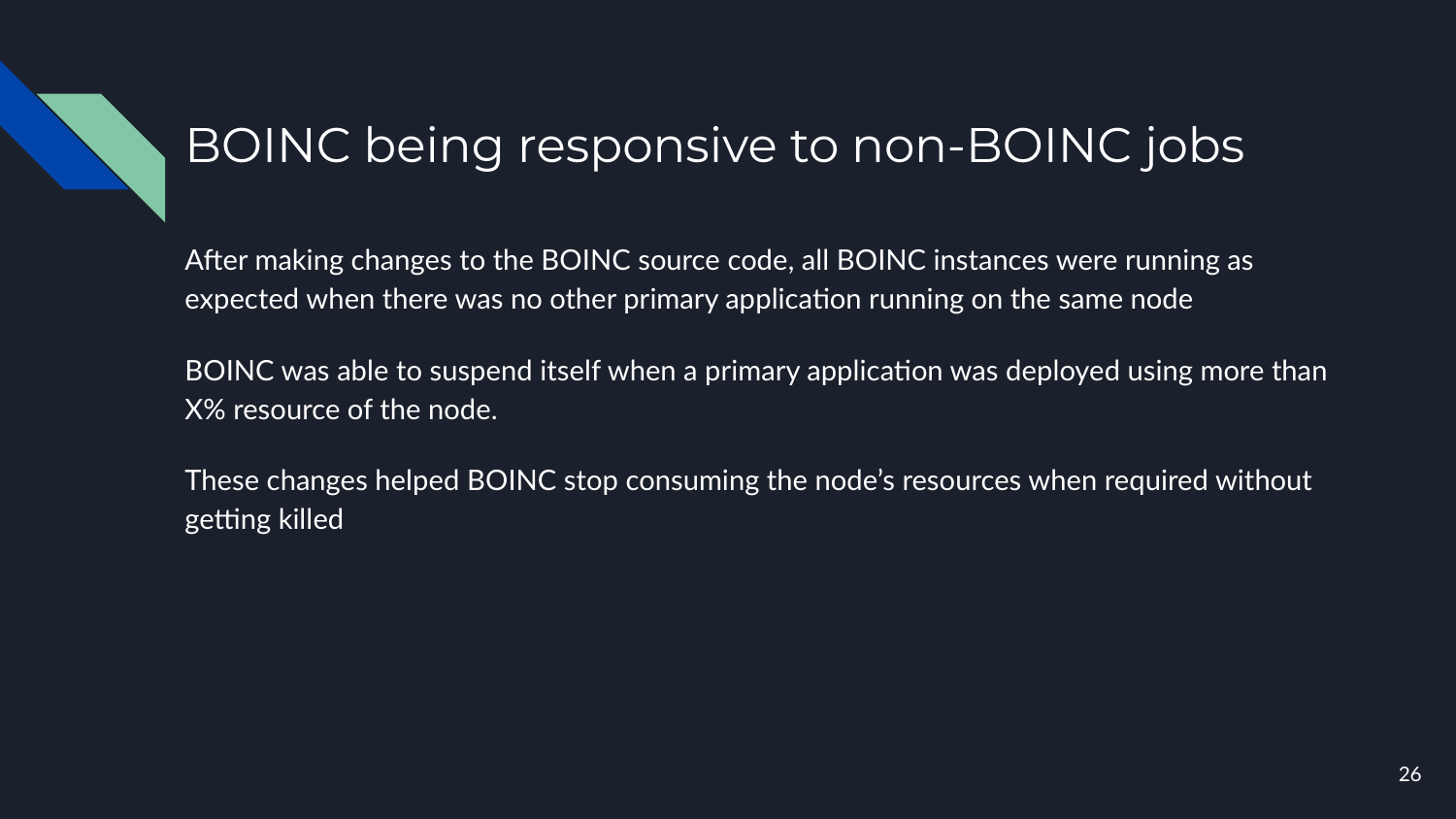

# BOINC being responsive to non-BOINC jobs
After making changes to the BOINC source code, all BOINC instances were running as expected when there was no other primary application running on the same node
BOINC was able to suspend itself when a primary application was deployed using more than X% resource of the node.
These changes helped BOINC stop consuming the node’s resources when required without getting killed

26